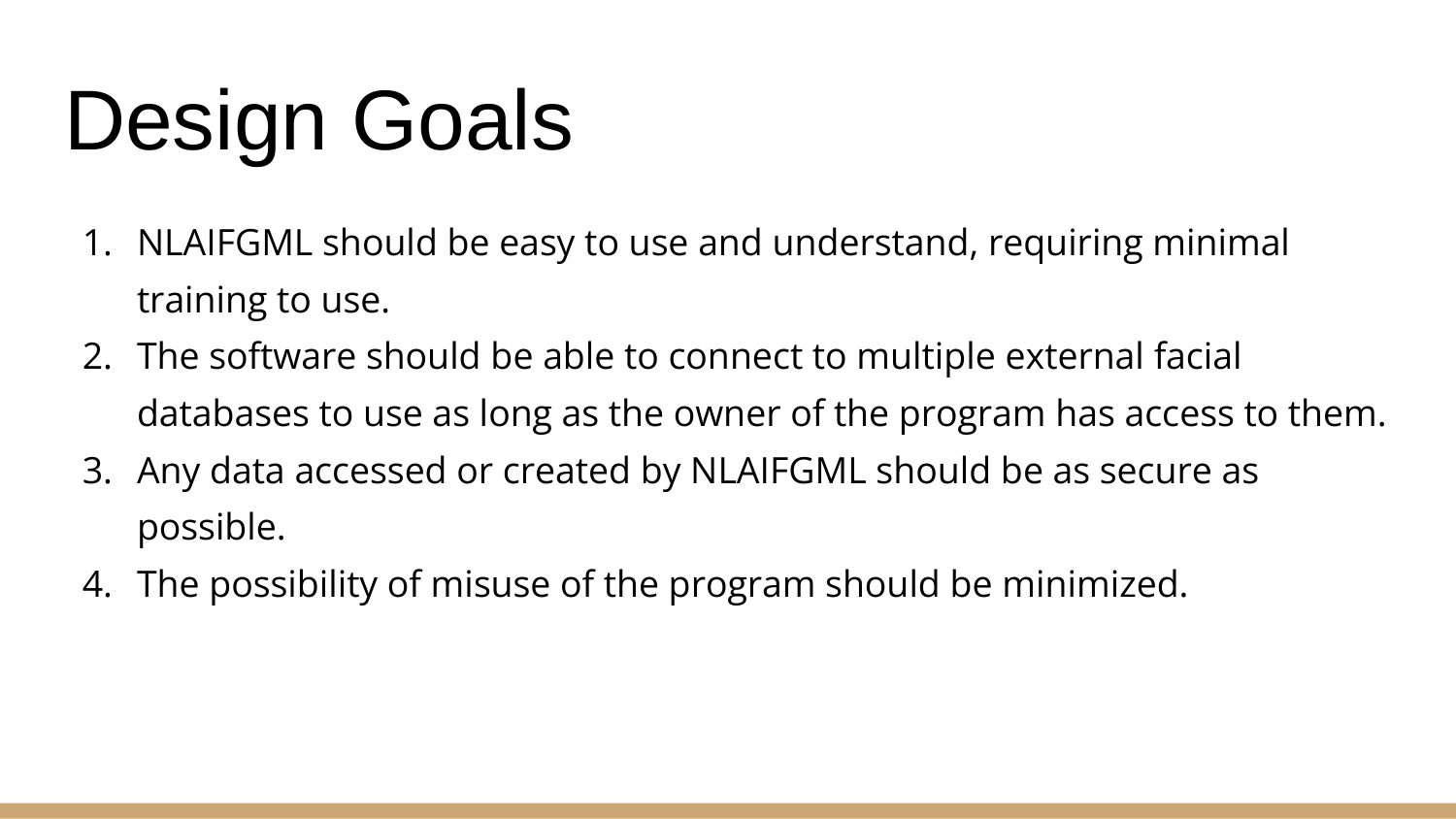

# Design Goals
NLAIFGML should be easy to use and understand, requiring minimal training to use.
The software should be able to connect to multiple external facial databases to use as long as the owner of the program has access to them.
Any data accessed or created by NLAIFGML should be as secure as possible.
The possibility of misuse of the program should be minimized.